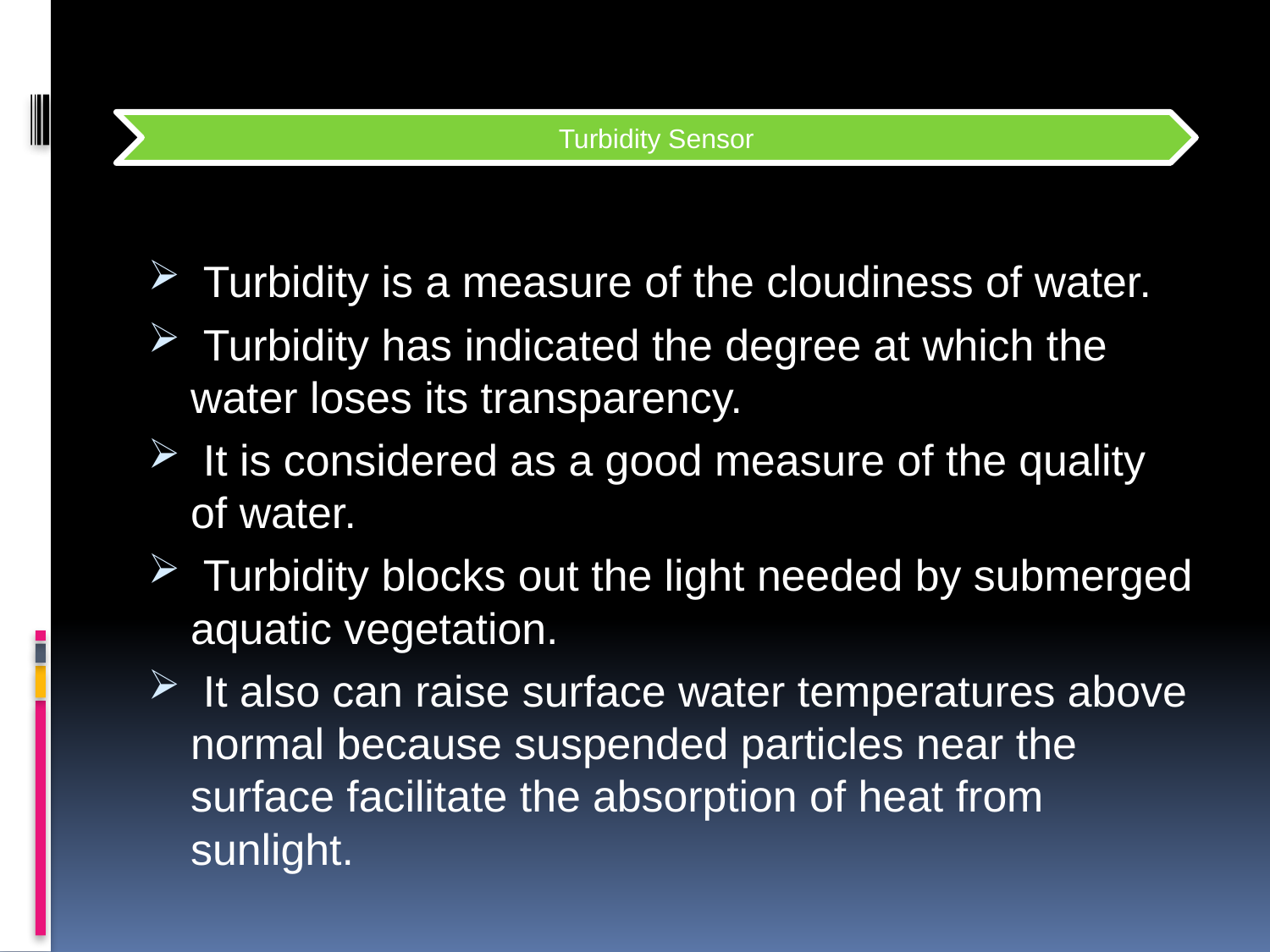

Turbidity Sensor
 Turbidity is a measure of the cloudiness of water.
 Turbidity has indicated the degree at which the water loses its transparency.
 It is considered as a good measure of the quality of water.
 Turbidity blocks out the light needed by submerged aquatic vegetation.
 It also can raise surface water temperatures above normal because suspended particles near the surface facilitate the absorption of heat from sunlight.